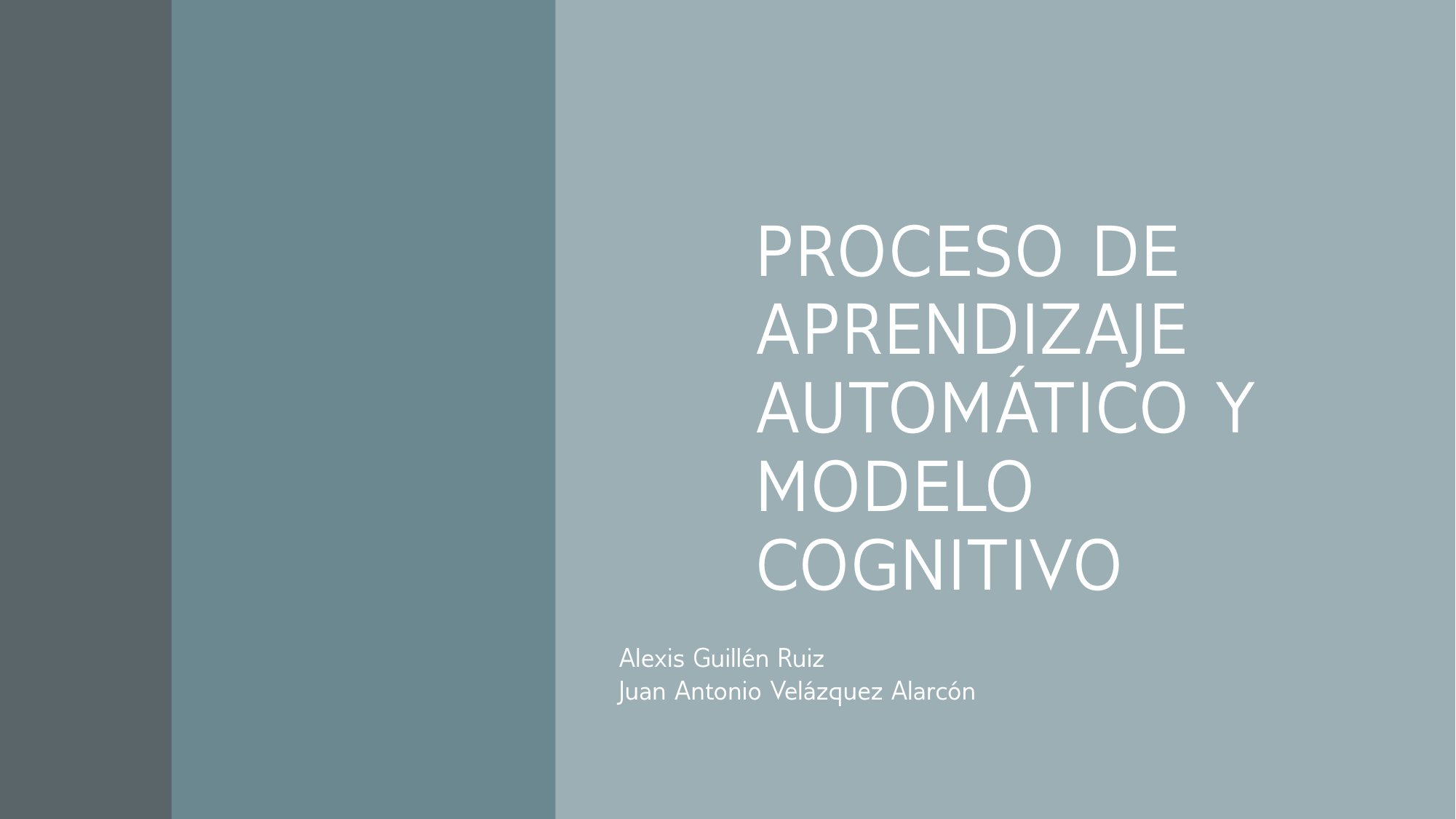

# Proceso de aprendizaje automático y Modelo cognitivo
Alexis Guillén Ruiz
Juan Antonio Velázquez Alarcón